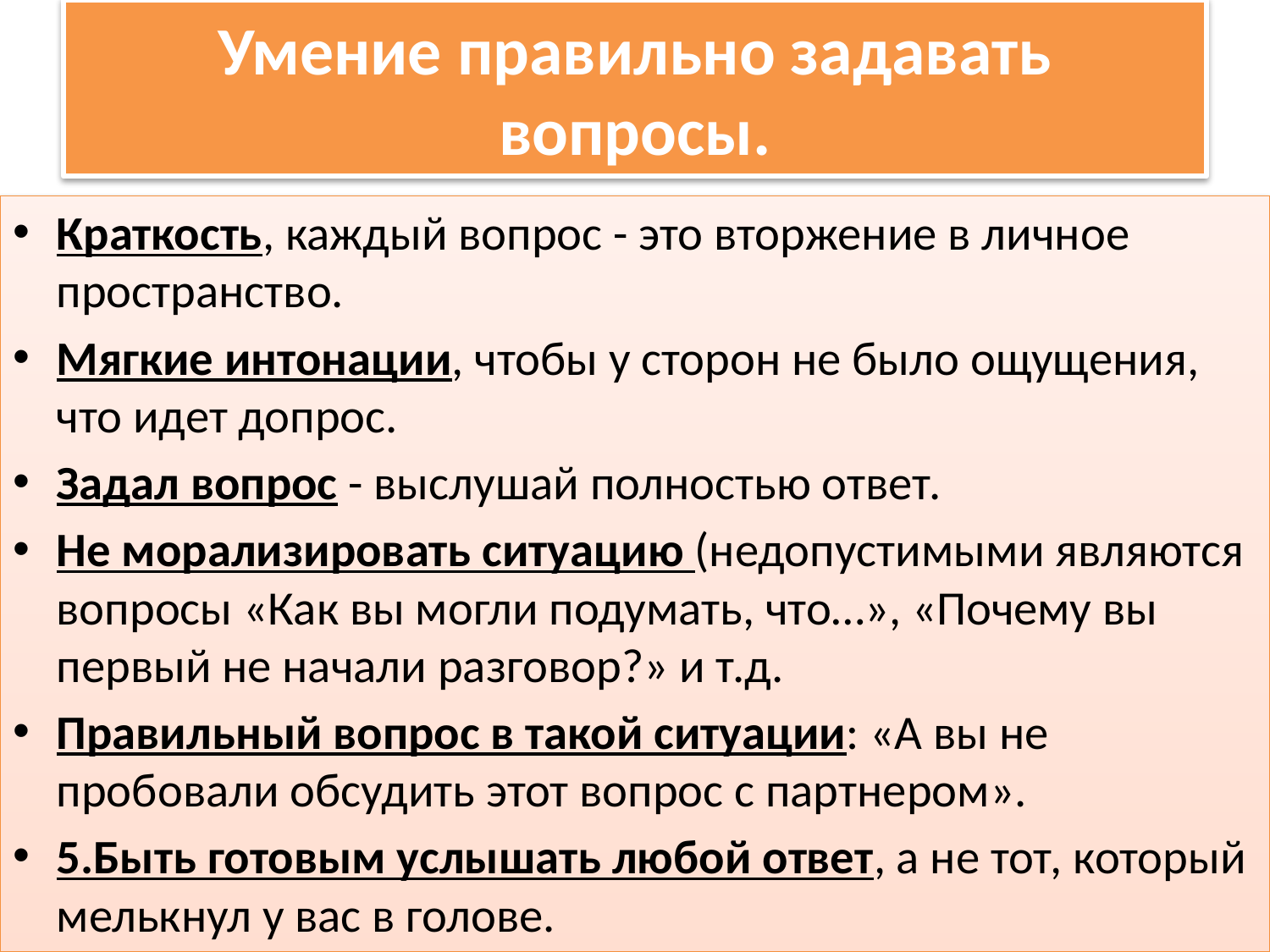

# Умение правильно задавать вопросы.
Краткость, каждый вопрос - это вторжение в личное пространство.
Мягкие интонации, чтобы у сторон не было ощущения, что идет допрос.
Задал вопрос - выслушай полностью ответ.
Не морализировать ситуацию (недопустимыми являются вопросы «Как вы могли подумать, что…», «Почему вы первый не начали разговор?» и т.д.
Правильный вопрос в такой ситуации: «А вы не пробовали обсудить этот вопрос с партнером».
5.Быть готовым услышать любой ответ, а не тот, который мелькнул у вас в голове.